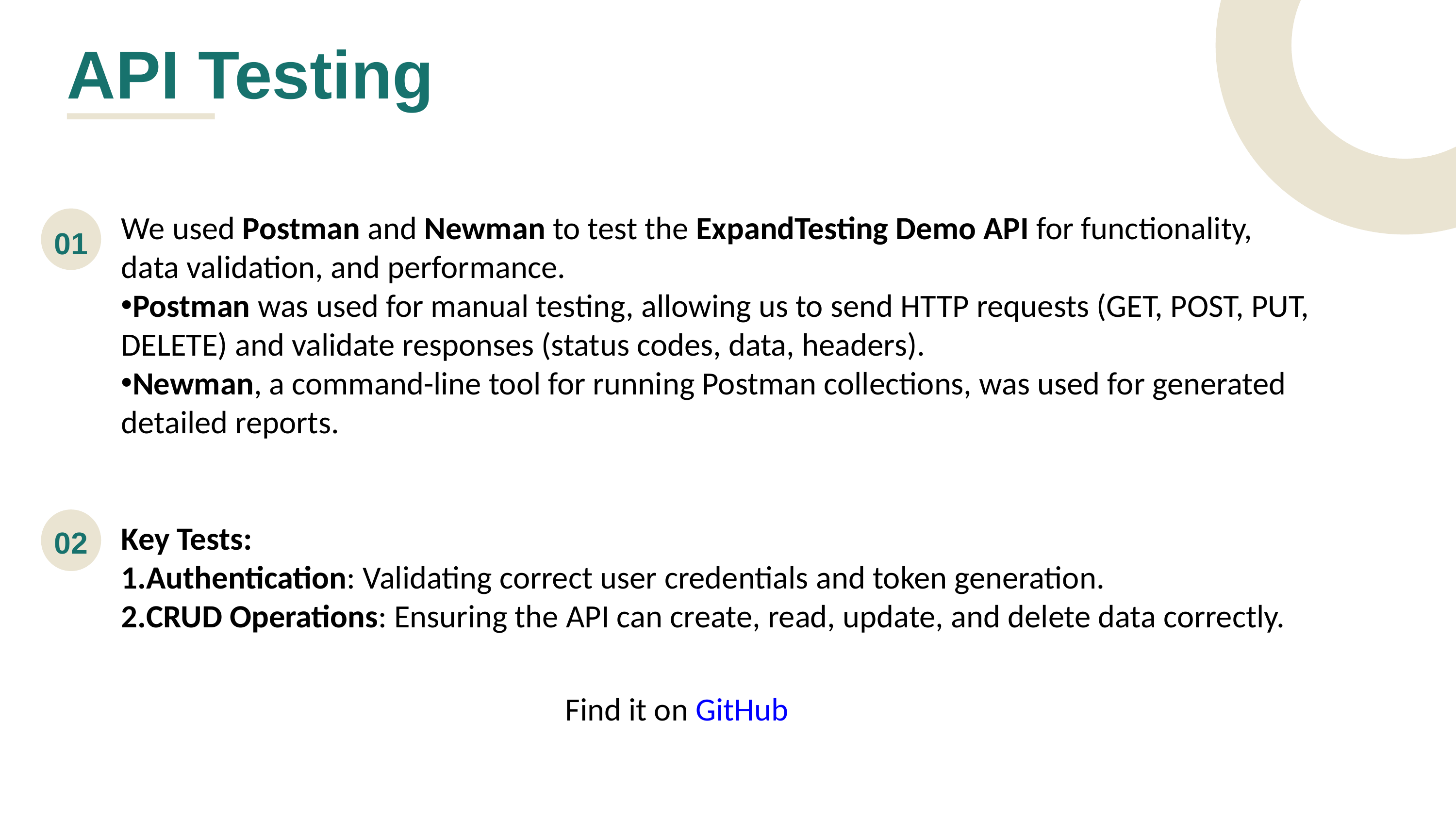

API Testing
Insights :

We used Postman and Newman to test the ExpandTesting Demo API for functionality, data validation, and performance.
Postman was used for manual testing, allowing us to send HTTP requests (GET, POST, PUT, DELETE) and validate responses (status codes, data, headers).
Newman, a command-line tool for running Postman collections, was used for generated detailed reports.

Key Tests:
Authentication: Validating correct user credentials and token generation.
CRUD Operations: Ensuring the API can create, read, update, and delete data correctly.

01
Visuals :

02
Find it on GitHub